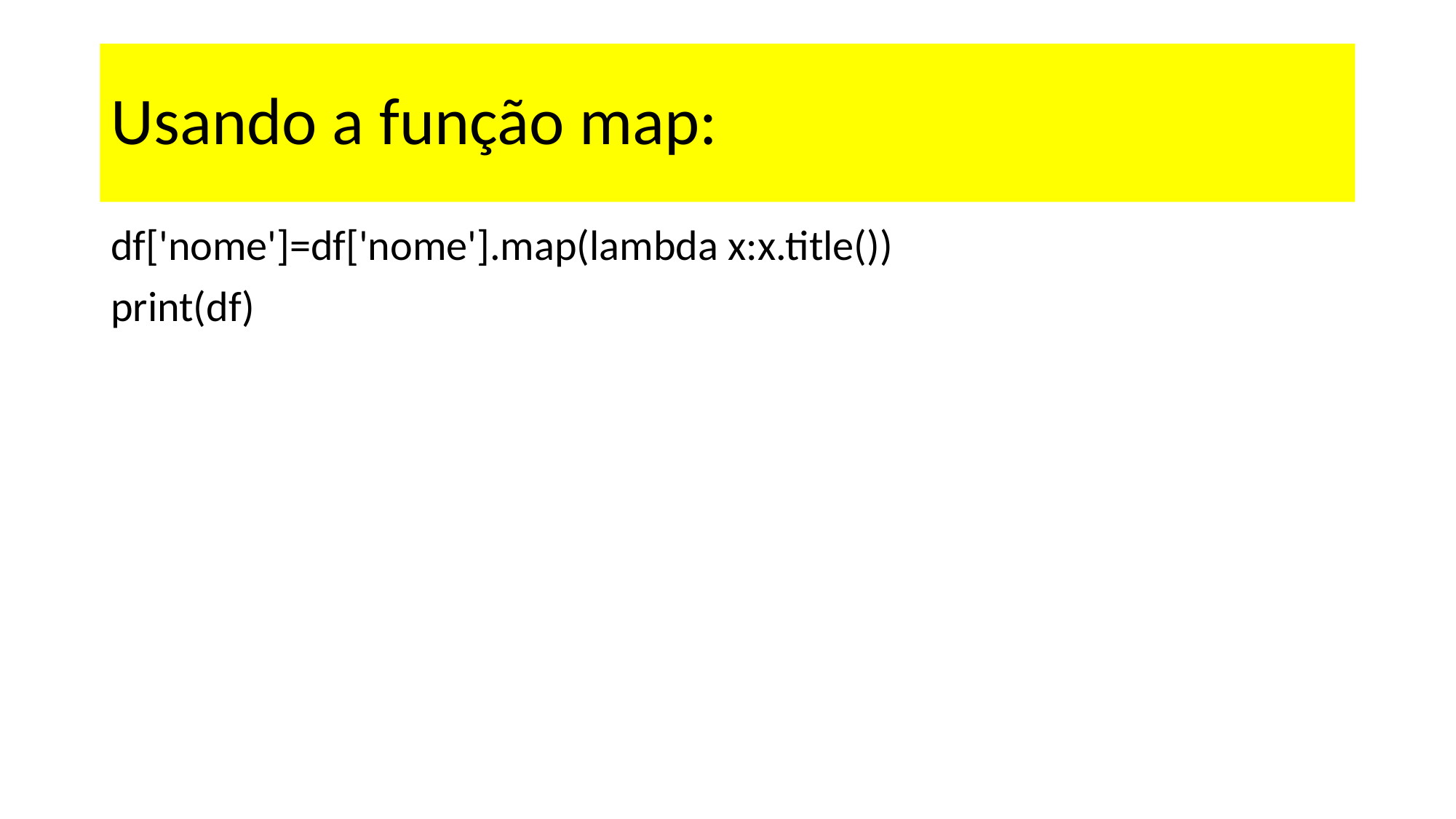

# Usando a função map:
df['nome']=df['nome'].map(lambda x:x.title())
print(df)